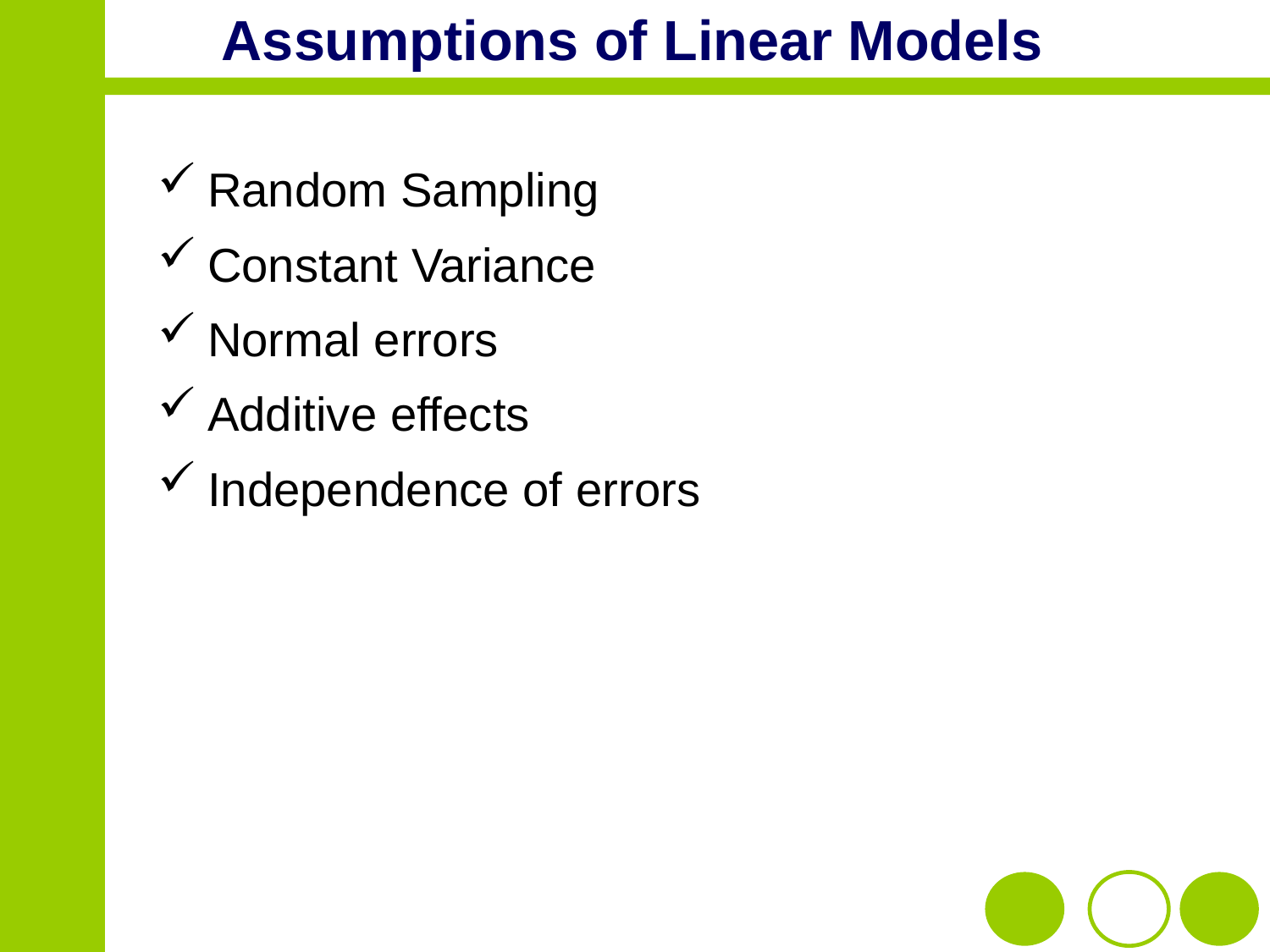

# Assumptions of Linear Models
Random Sampling
Constant Variance
Normal errors
Additive effects
Independence of errors